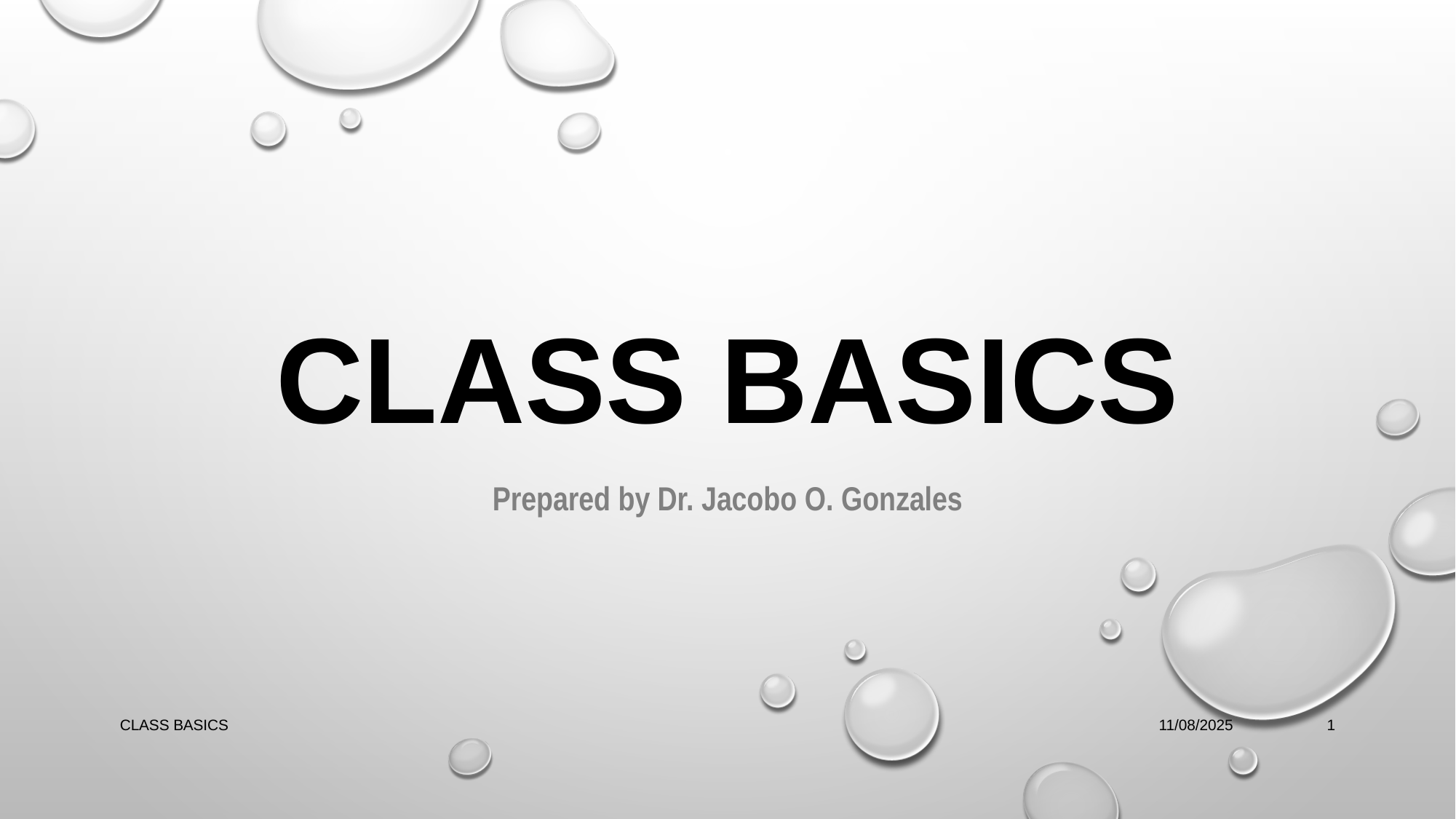

# Class Basics
Prepared by Dr. Jacobo O. Gonzales
CLASS BASICS
11/08/2025
1